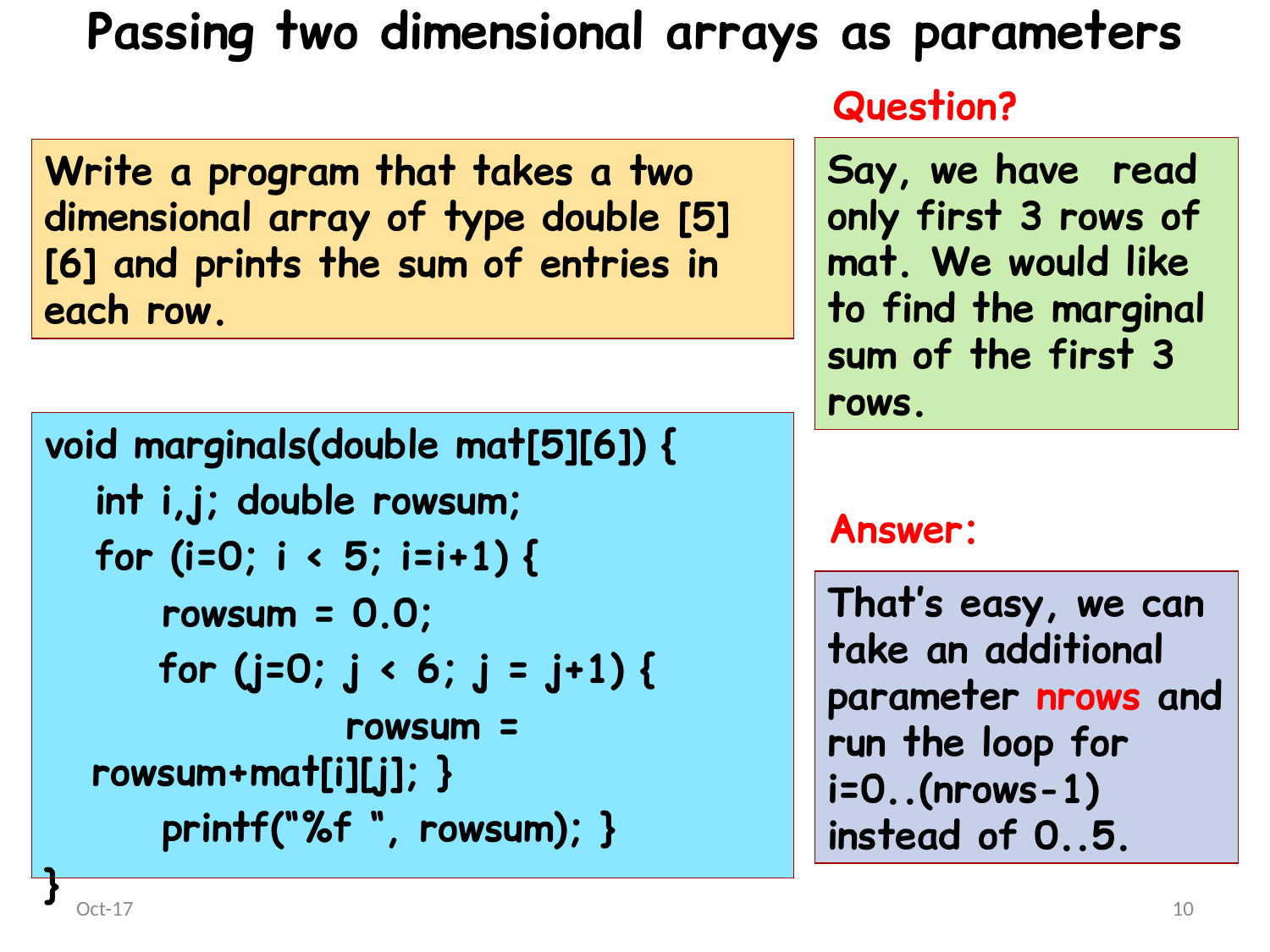

Passing two dimensional arrays as parameters
Question?
Say, we have  read only first 3 rows of mat. We would like to find the marginal sum of the first 3 rows.
Write a program that takes a two dimensional array of type double [5][6] and prints the sum of entries in each row.
void marginals(double mat[5][6]) {
   int i,j; double rowsum;
   for (i=0; i < 5; i=i+1) {
       rowsum = 0.0;
	    for (j=0; j < 6; j = j+1) {
		 	rowsum = rowsum+mat[i][j]; }
       printf(“%f “, rowsum); }
}
Answer:
That’s easy, we can  take an additional parameter nrows and run the loop for i=0..(nrows-1) instead of 0..5.
Oct-17
10